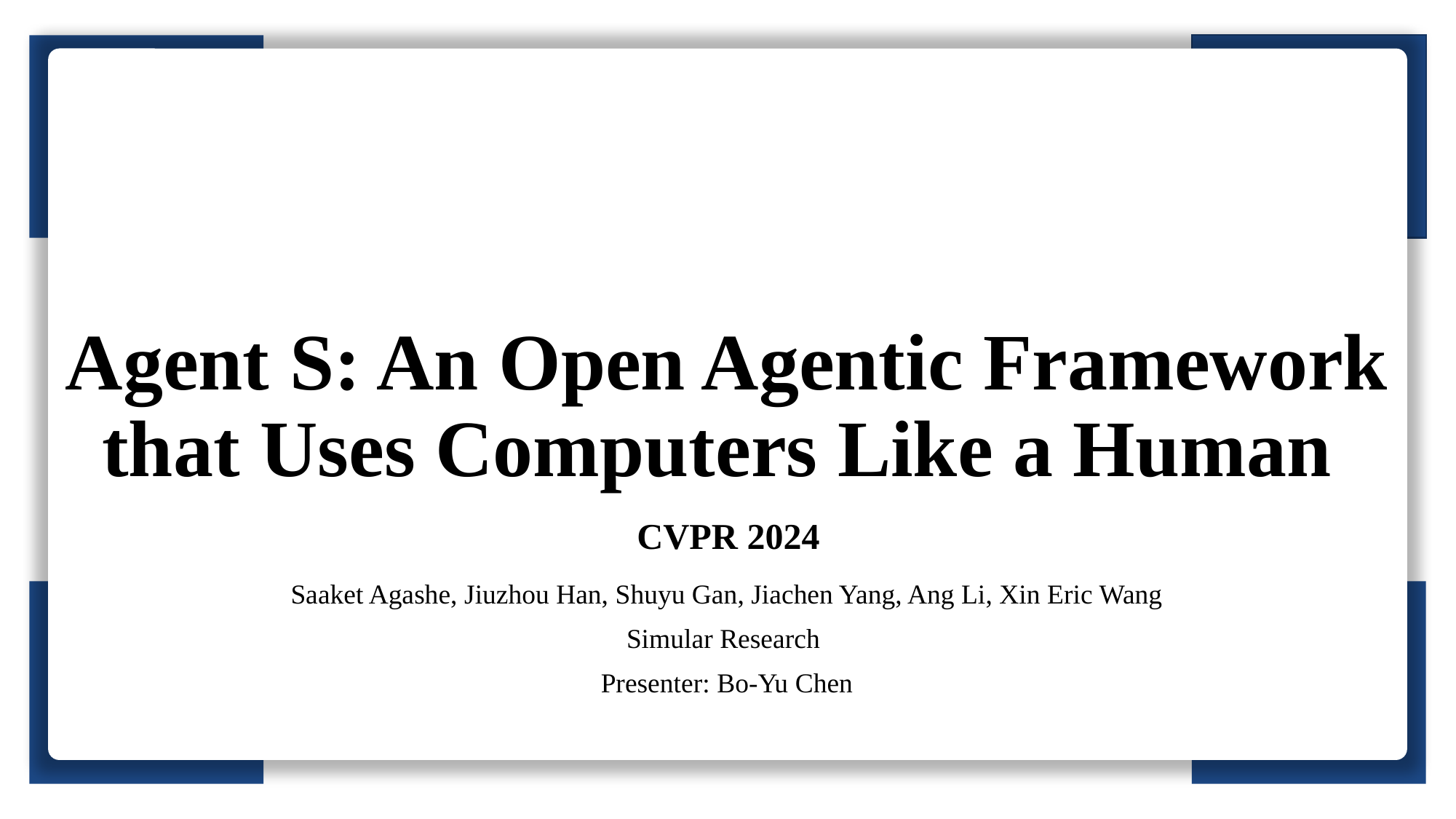

Agent S: An Open Agentic Framework that Uses Computers Like a Human
CVPR 2024
Saaket Agashe, Jiuzhou Han, Shuyu Gan, Jiachen Yang, Ang Li, Xin Eric Wang
Simular Research
Presenter: Bo-Yu Chen